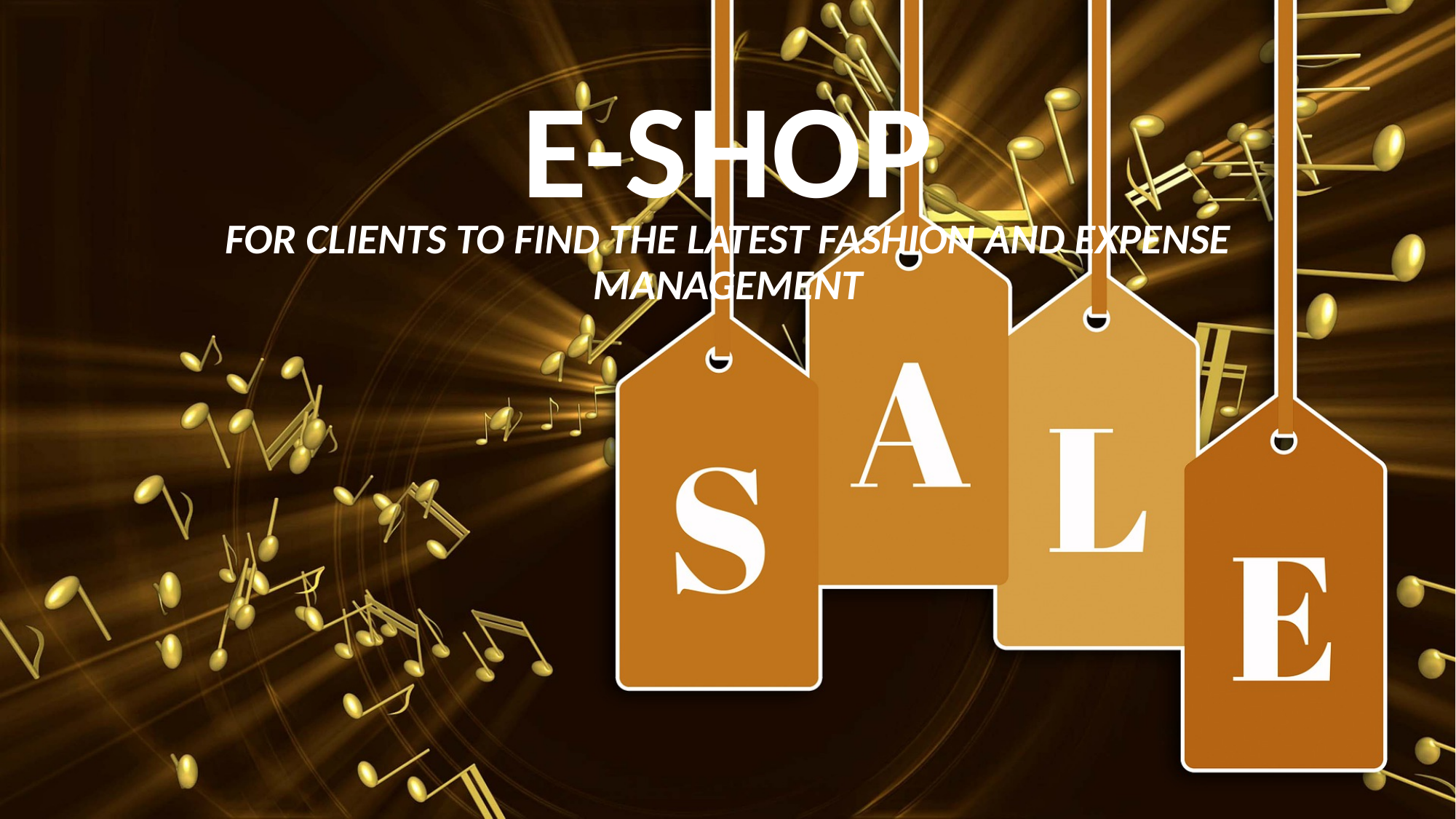

# E-SHOP
FOR CLIENTS TO FIND THE LATEST FASHION AND EXPENSE MANAGEMENT